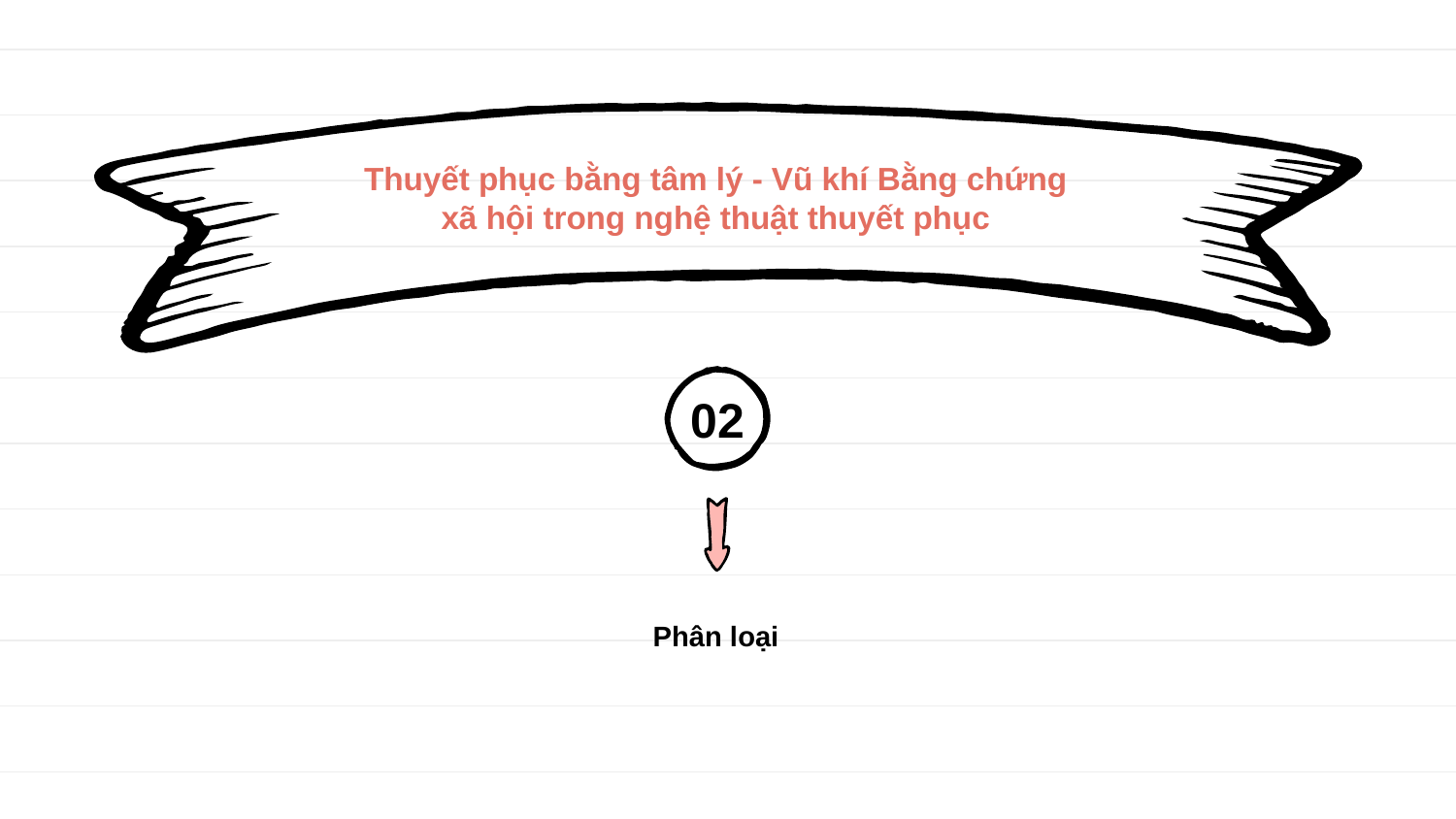

Thuyết phục bằng tâm lý - Vũ khí Bằng chứng xã hội trong nghệ thuật thuyết phục

# 02

Phân loại